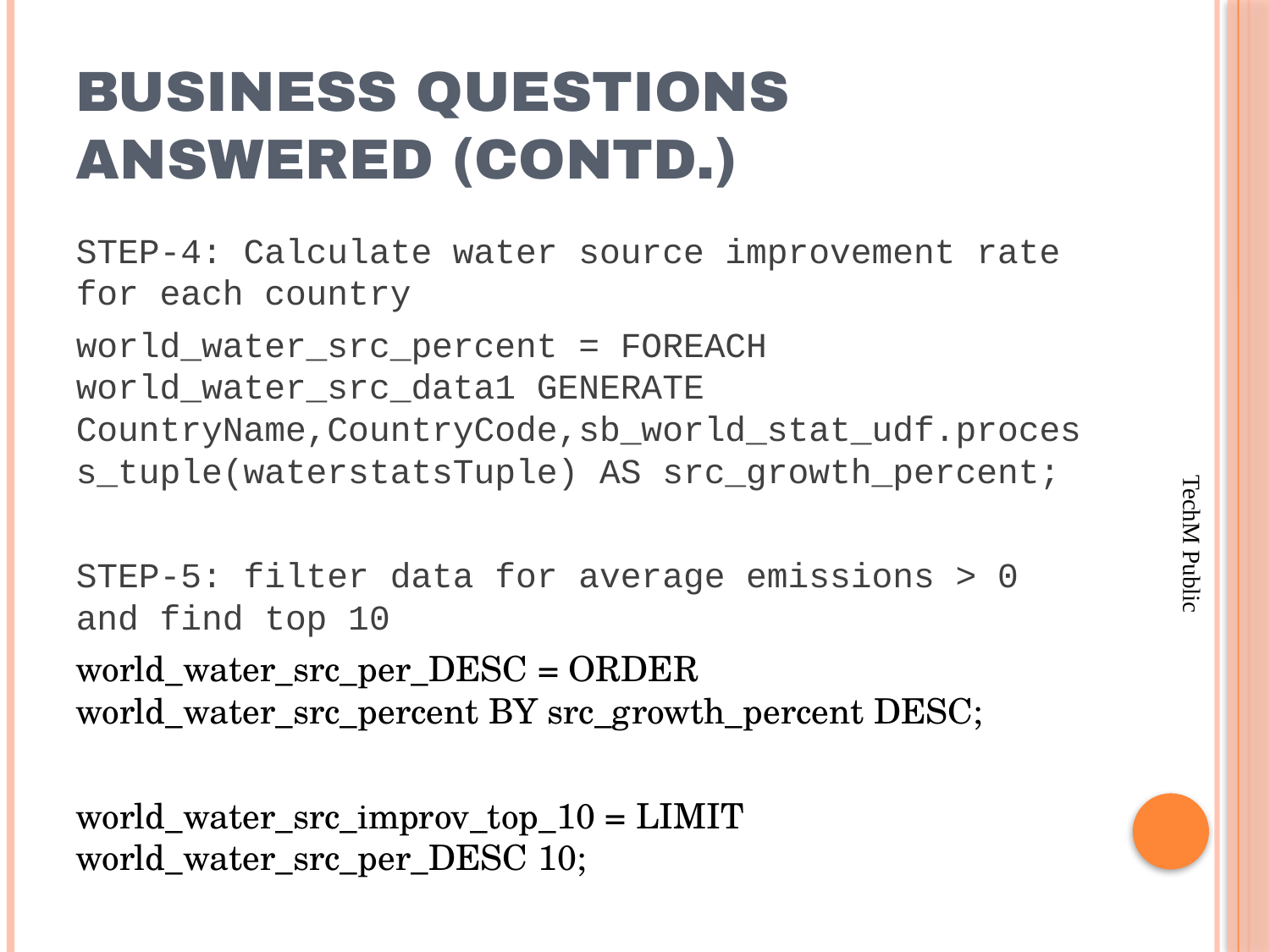

# Business Questions Answered (contd.)
STEP-4: Calculate water source improvement rate for each country
world_water_src_percent = FOREACH world_water_src_data1 GENERATE CountryName,CountryCode,sb_world_stat_udf.process_tuple(waterstatsTuple) AS src_growth_percent;

STEP-5: filter data for average emissions > 0 and find top 10
world_water_src_per_DESC = ORDER world_water_src_percent BY src_growth_percent DESC;

world_water_src_improv_top_10 = LIMIT world_water_src_per_DESC 10;

TechM Public